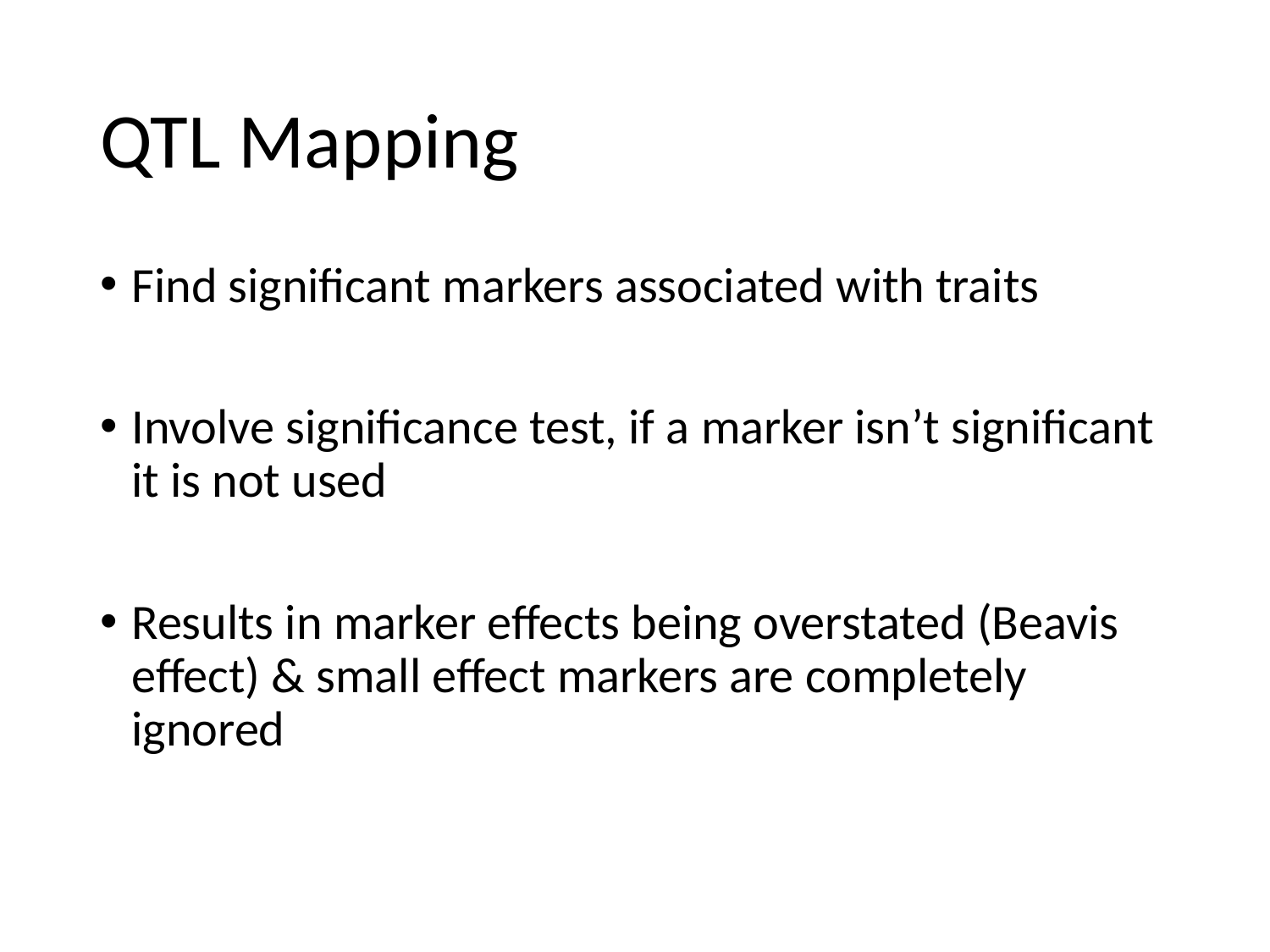

# QTL Mapping
Find significant markers associated with traits

Involve significance test, if a marker isn’t significant it is not used

Results in marker effects being overstated (Beavis effect) & small effect markers are completely ignored